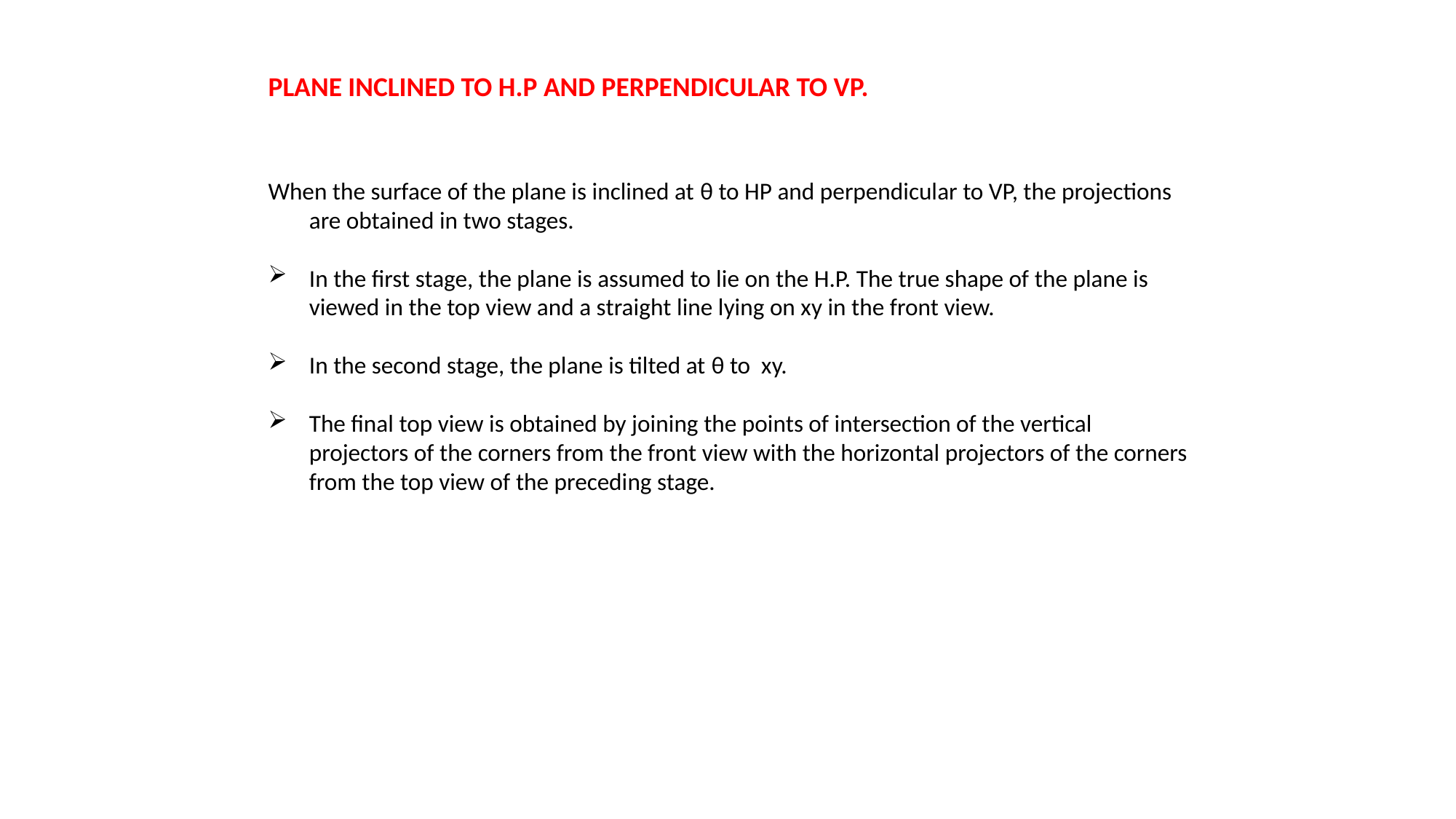

PLANE INCLINED TO H.P AND PERPENDICULAR TO VP.

When the surface of the plane is inclined at θ to HP and perpendicular to VP, the projections are obtained in two stages.

In the first stage, the plane is assumed to lie on the H.P. The true shape of the plane is viewed in the top view and a straight line lying on xy in the front view.

In the second stage, the plane is tilted at θ to  xy.

The final top view is obtained by joining the points of intersection of the vertical projectors of the corners from the front view with the horizontal projectors of the corners from the top view of the preceding stage.